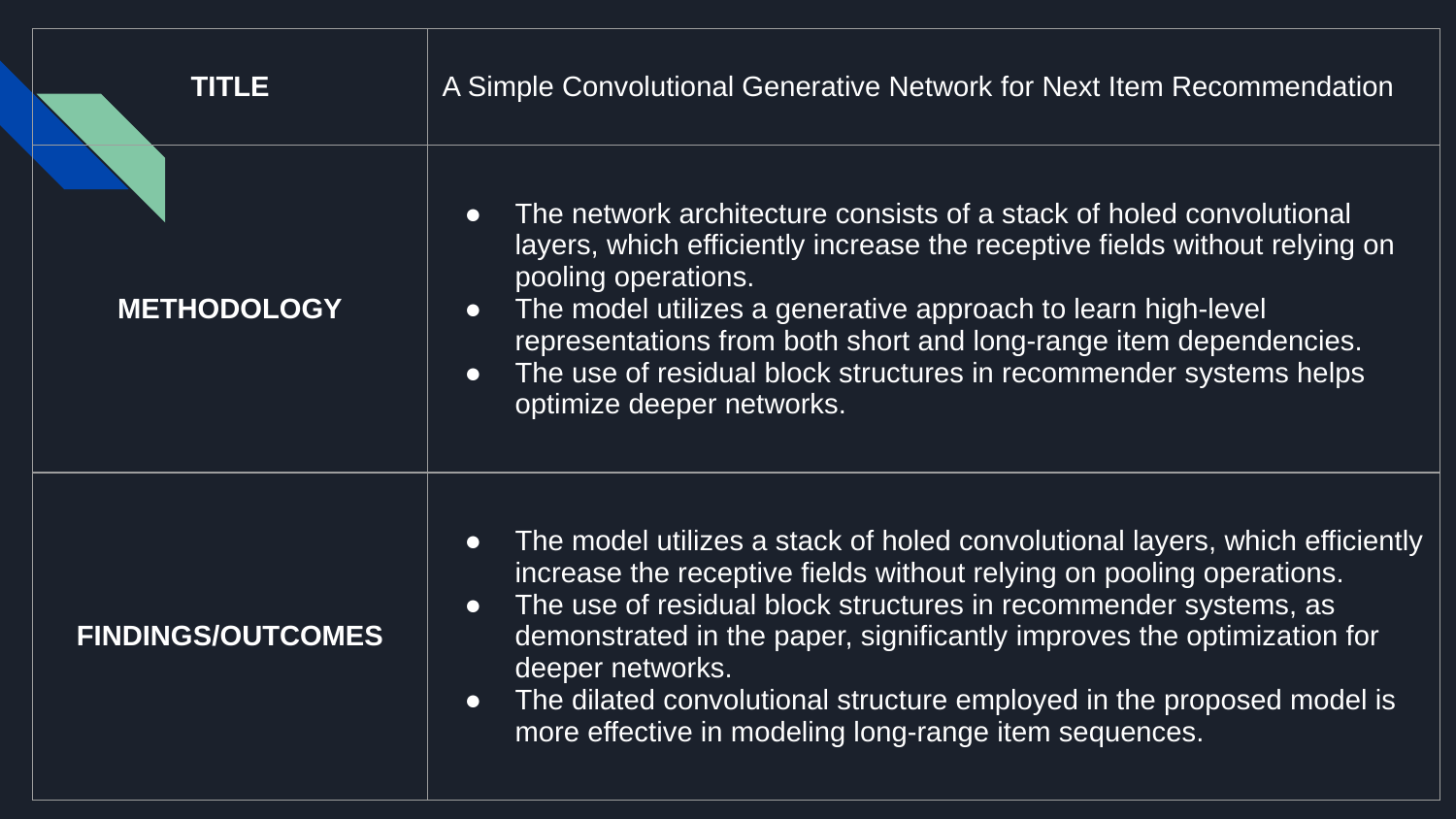

| TITLE | A Simple Convolutional Generative Network for Next Item Recommendation |
| --- | --- |
| METHODOLOGY | The network architecture consists of a stack of holed convolutional layers, which efficiently increase the receptive fields without relying on pooling operations. The model utilizes a generative approach to learn high-level representations from both short and long-range item dependencies. The use of residual block structures in recommender systems helps optimize deeper networks. |
| FINDINGS/OUTCOMES | The model utilizes a stack of holed convolutional layers, which efficiently increase the receptive fields without relying on pooling operations. The use of residual block structures in recommender systems, as demonstrated in the paper, significantly improves the optimization for deeper networks. The dilated convolutional structure employed in the proposed model is more effective in modeling long-range item sequences. |